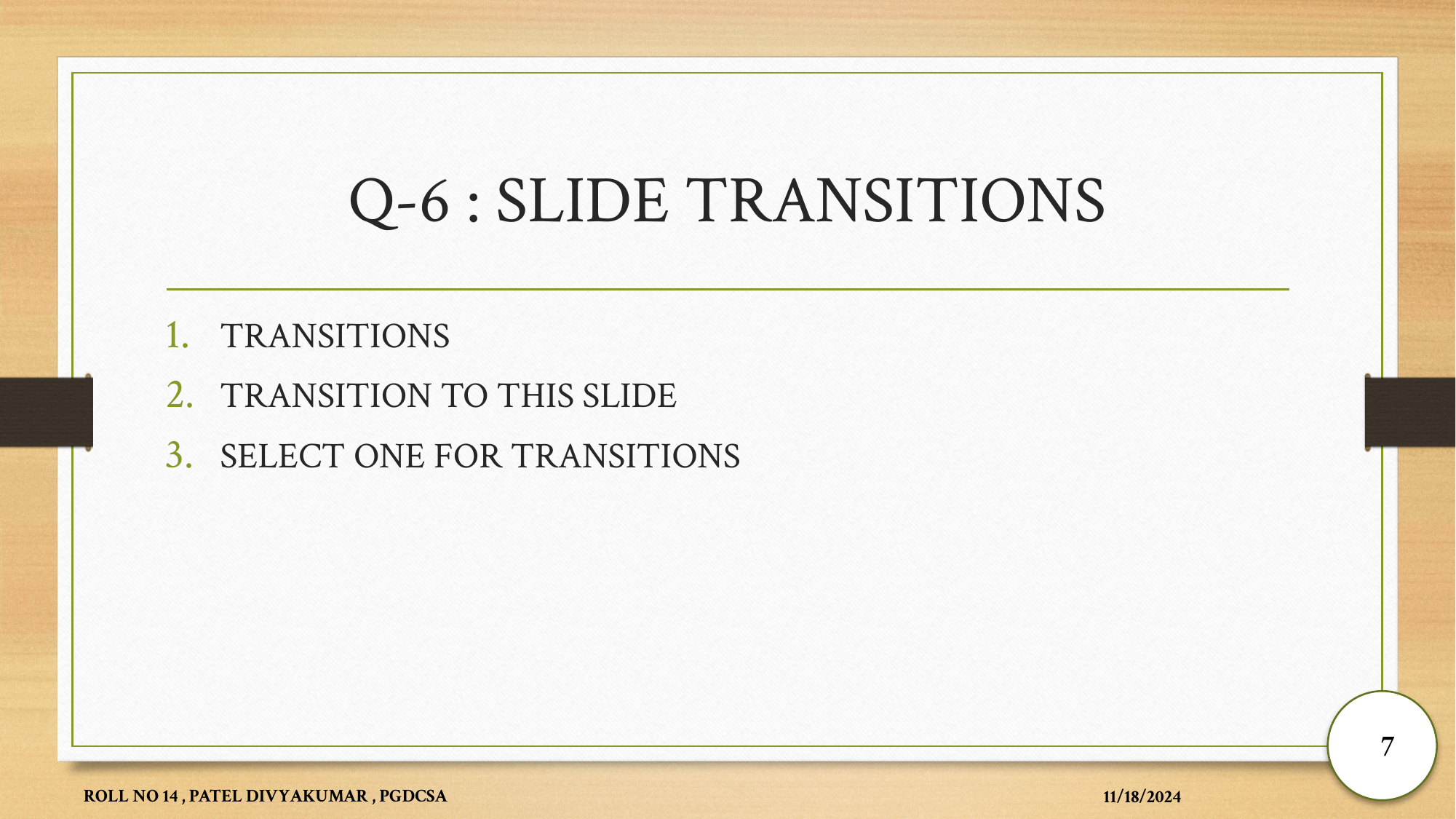

# Q-6 : SLIDE TRANSITIONS
TRANSITIONS
TRANSITION TO THIS SLIDE
SELECT ONE FOR TRANSITIONS
7
ROLL NO 14 , PATEL DIVYAKUMAR , PGDCSA
11/18/2024